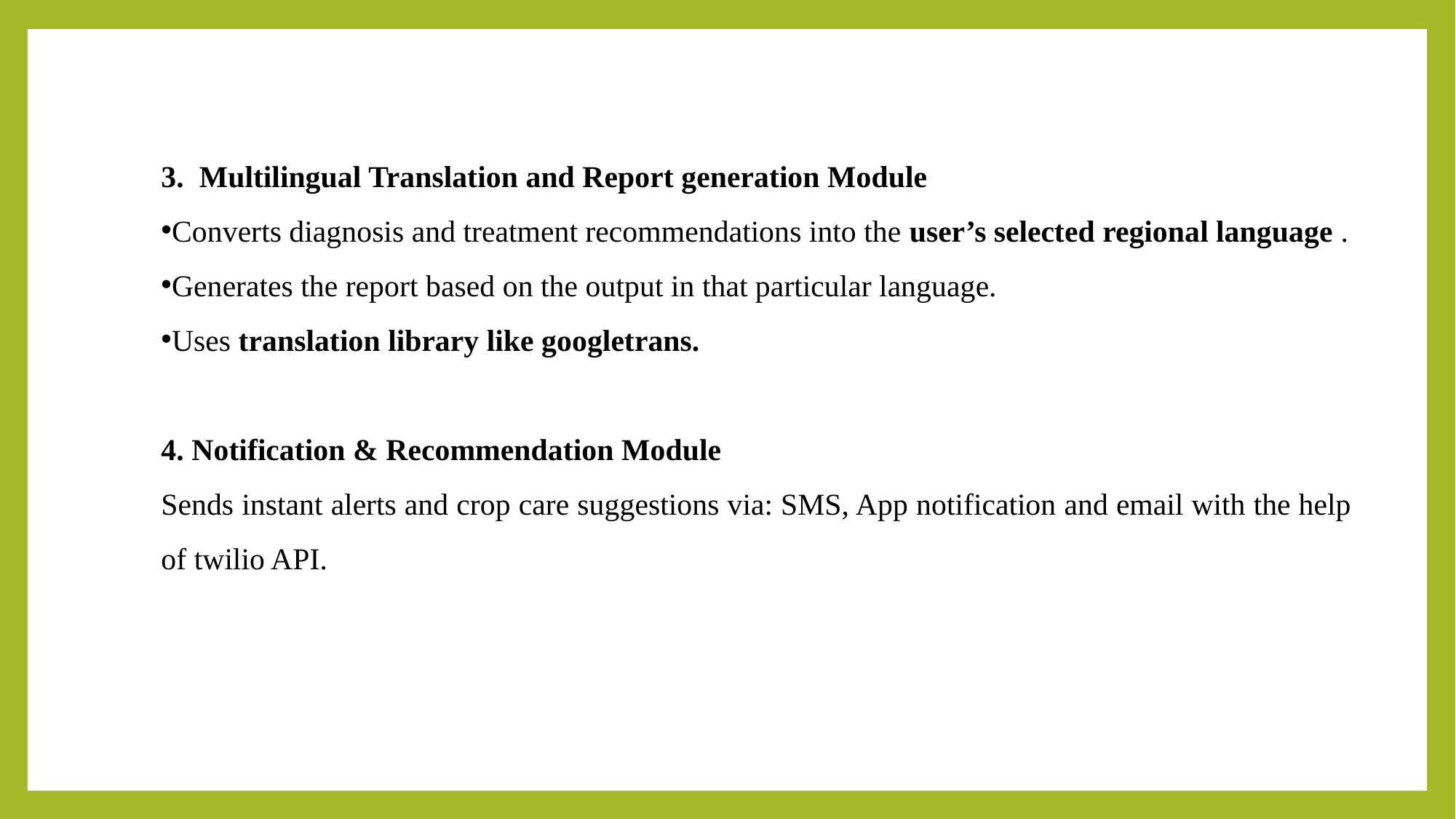

3.  Multilingual Translation and Report generation Module
Converts diagnosis and treatment recommendations into the user’s selected regional language .
Generates the report based on the output in that particular language.
Uses translation library like googletrans.

4. Notification & Recommendation Module
Sends instant alerts and crop care suggestions via: SMS, App notification and email with the help of twilio API.